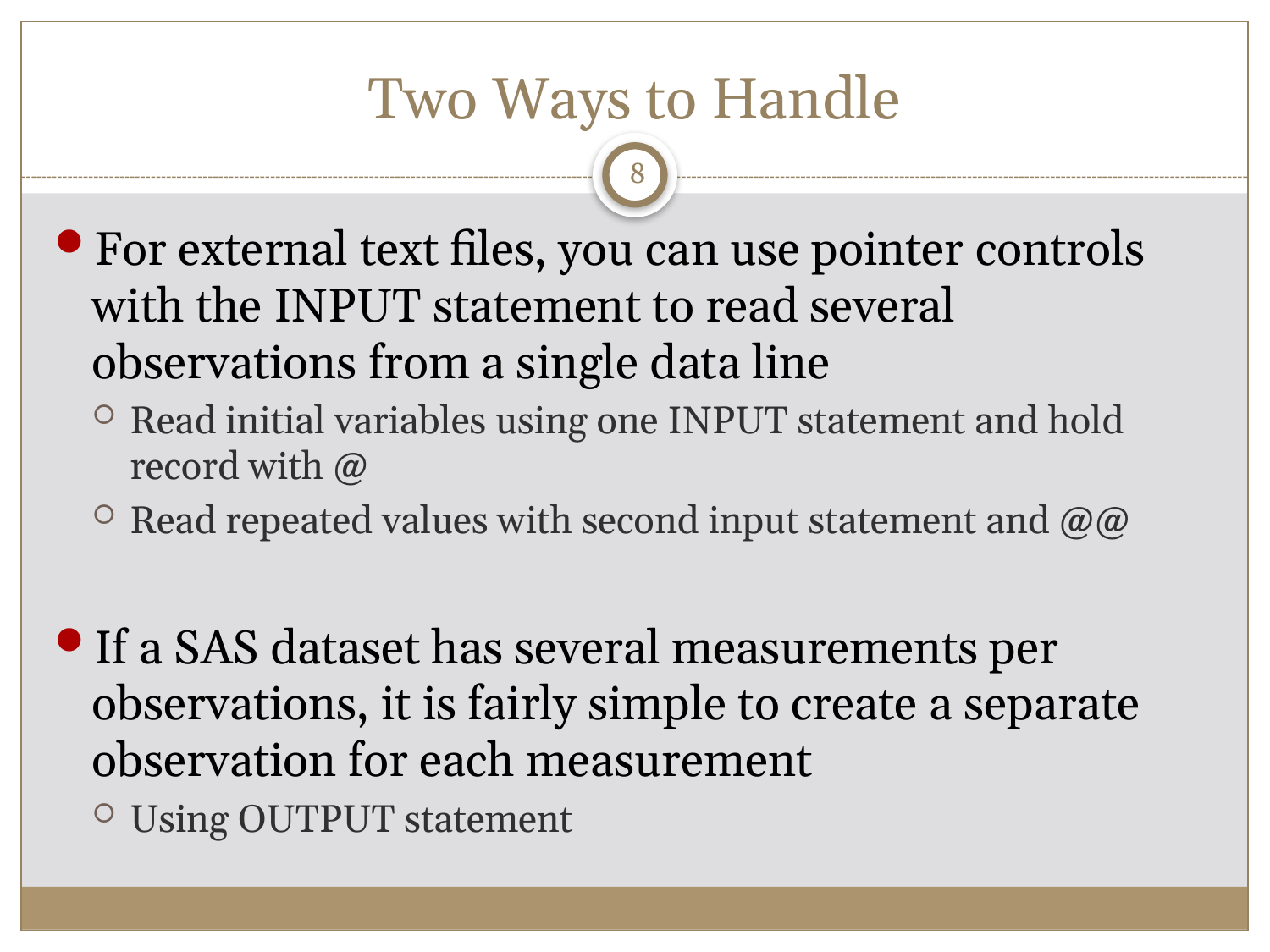

# Two Ways to Handle
8
For external text files, you can use pointer controls with the INPUT statement to read several observations from a single data line
Read initial variables using one INPUT statement and hold record with @
Read repeated values with second input statement and @@

If a SAS dataset has several measurements per observations, it is fairly simple to create a separate observation for each measurement
Using OUTPUT statement